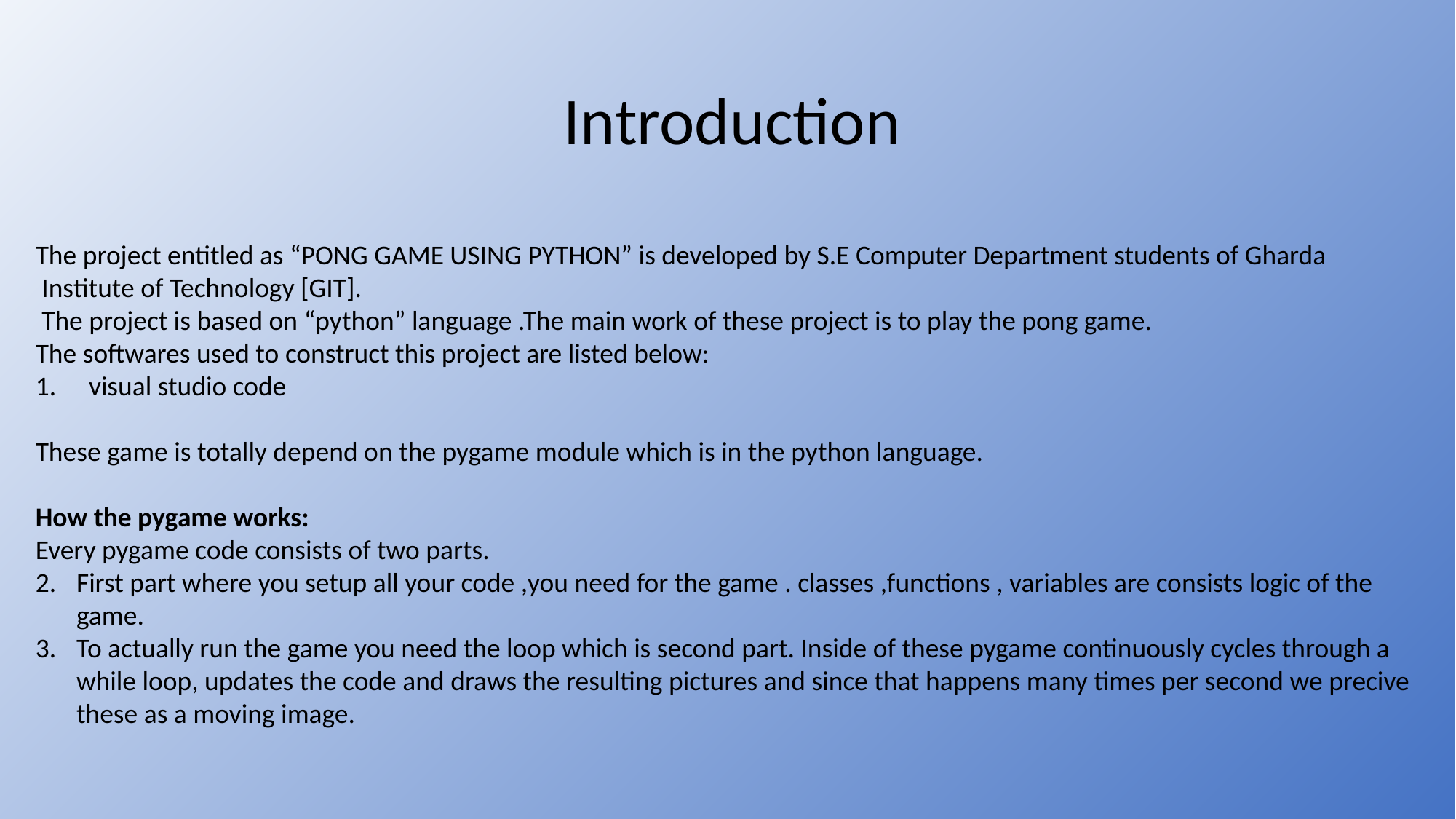

# Introduction
The project entitled as “PONG GAME USING PYTHON” is developed by S.E Computer Department students of Gharda
 Institute of Technology [GIT].
 The project is based on “python” language .The main work of these project is to play the pong game.
The softwares used to construct this project are listed below:
  visual studio code

These game is totally depend on the pygame module which is in the python language.

How the pygame works:
Every pygame code consists of two parts.
First part where you setup all your code ,you need for the game . classes ,functions , variables are consists logic of the game.
To actually run the game you need the loop which is second part. Inside of these pygame continuously cycles through a while loop, updates the code and draws the resulting pictures and since that happens many times per second we precive these as a moving image.